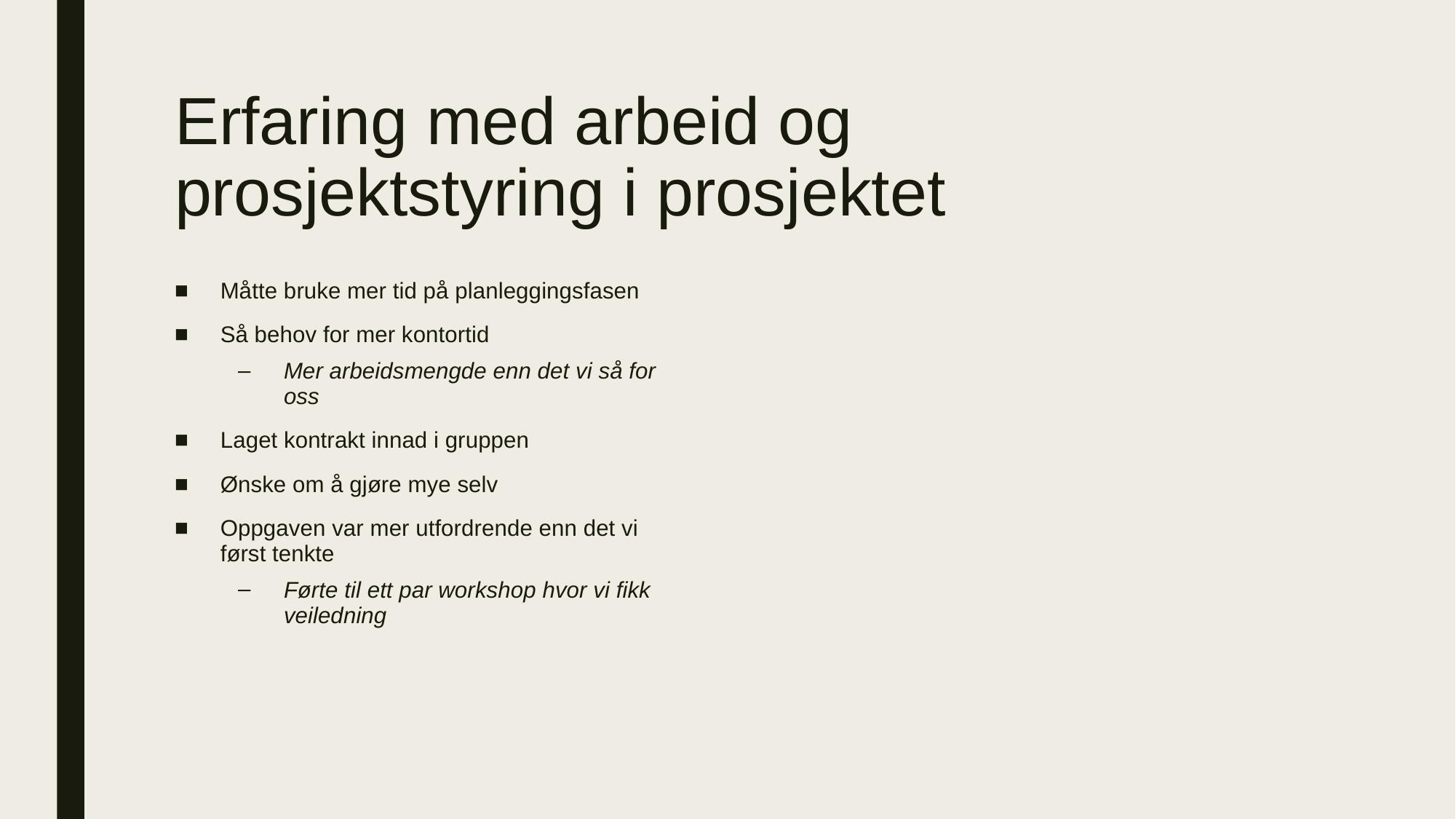

# Erfaring med arbeid og prosjektstyring i prosjektet
Måtte bruke mer tid på planleggingsfasen
Så behov for mer kontortid
Mer arbeidsmengde enn det vi så for oss
Laget kontrakt innad i gruppen
Ønske om å gjøre mye selv
Oppgaven var mer utfordrende enn det vi først tenkte
Førte til ett par workshop hvor vi fikk veiledning